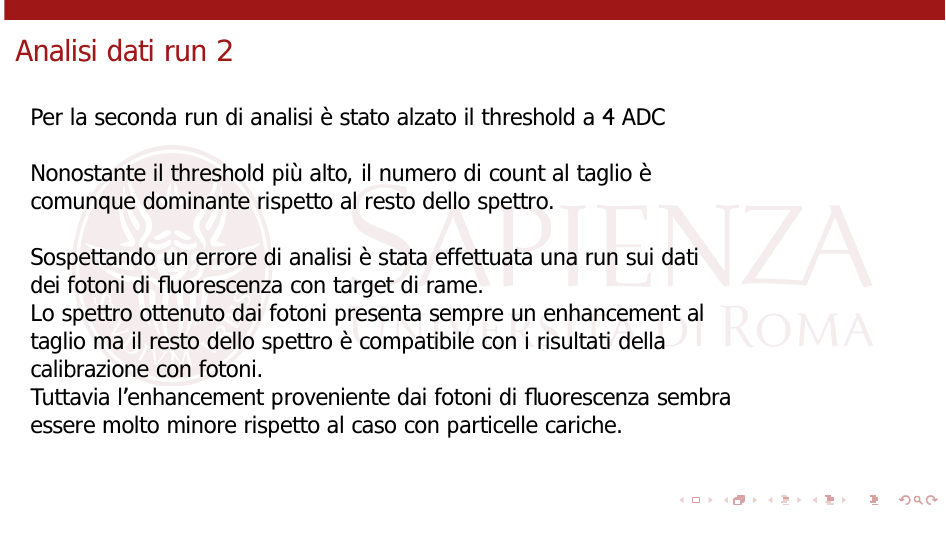

# Analisi dati run 2
Per la seconda run di analisi è stato alzato il threshold a 4 ADC

Nonostante il threshold più alto, il numero di count al taglio è comunque dominante rispetto al resto dello spettro.

Sospettando un errore di analisi è stata effettuata una run sui dati dei fotoni di fluorescenza con target di rame.
Lo spettro ottenuto dai fotoni presenta sempre un enhancement al taglio ma il resto dello spettro è compatibile con i risultati della calibrazione con fotoni.
Tuttavia l’enhancement proveniente dai fotoni di fluorescenza sembra essere molto minore rispetto al caso con particelle cariche.